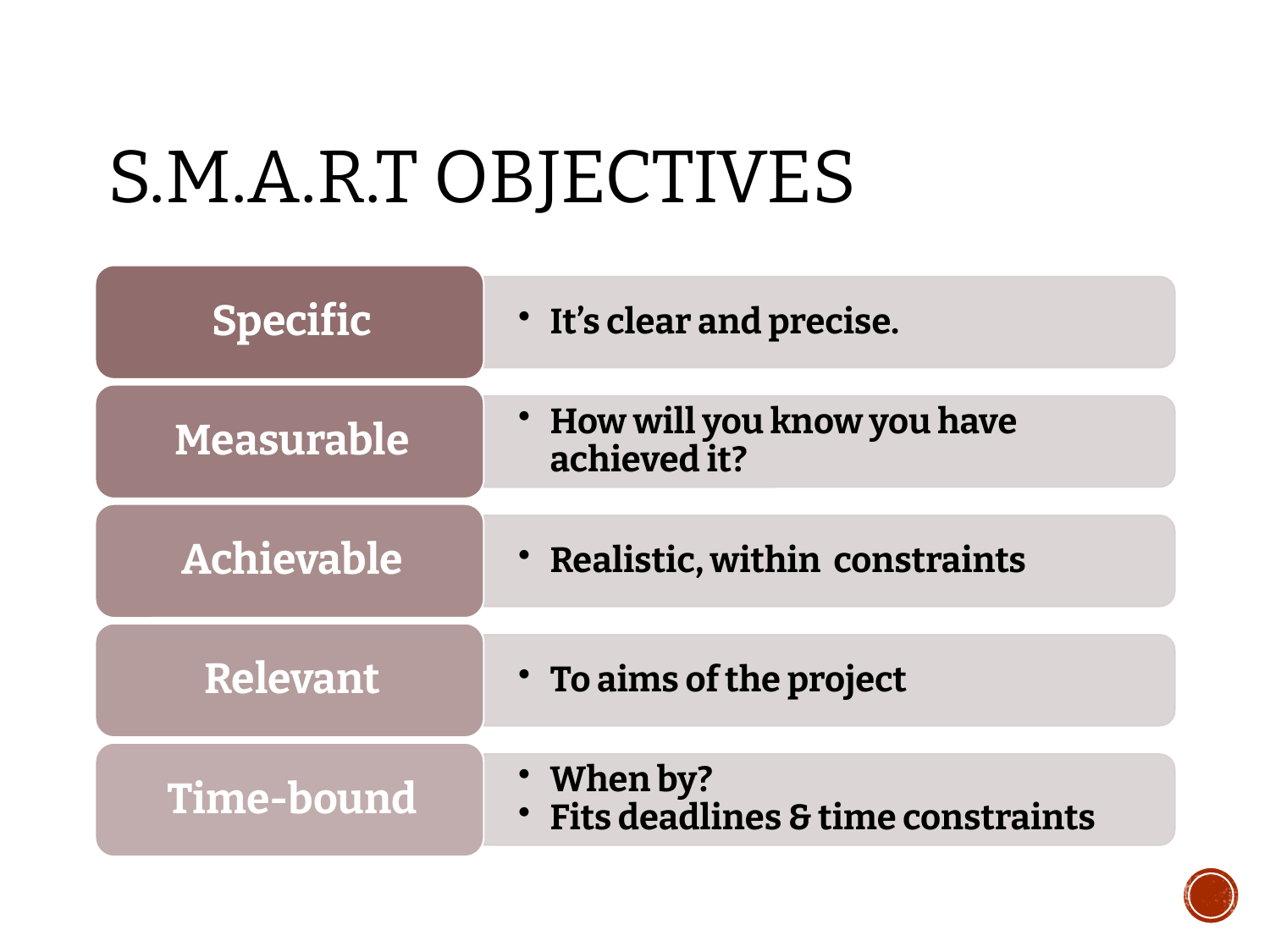

# S.M.A.R.T Objectives
It’s clear and precise.
Specific
How will you know you have achieved it?
Measurable
Realistic, within  constraints
Achievable
To aims of the project
Relevant
When by?
Fits deadlines & time constraints
Time-bound